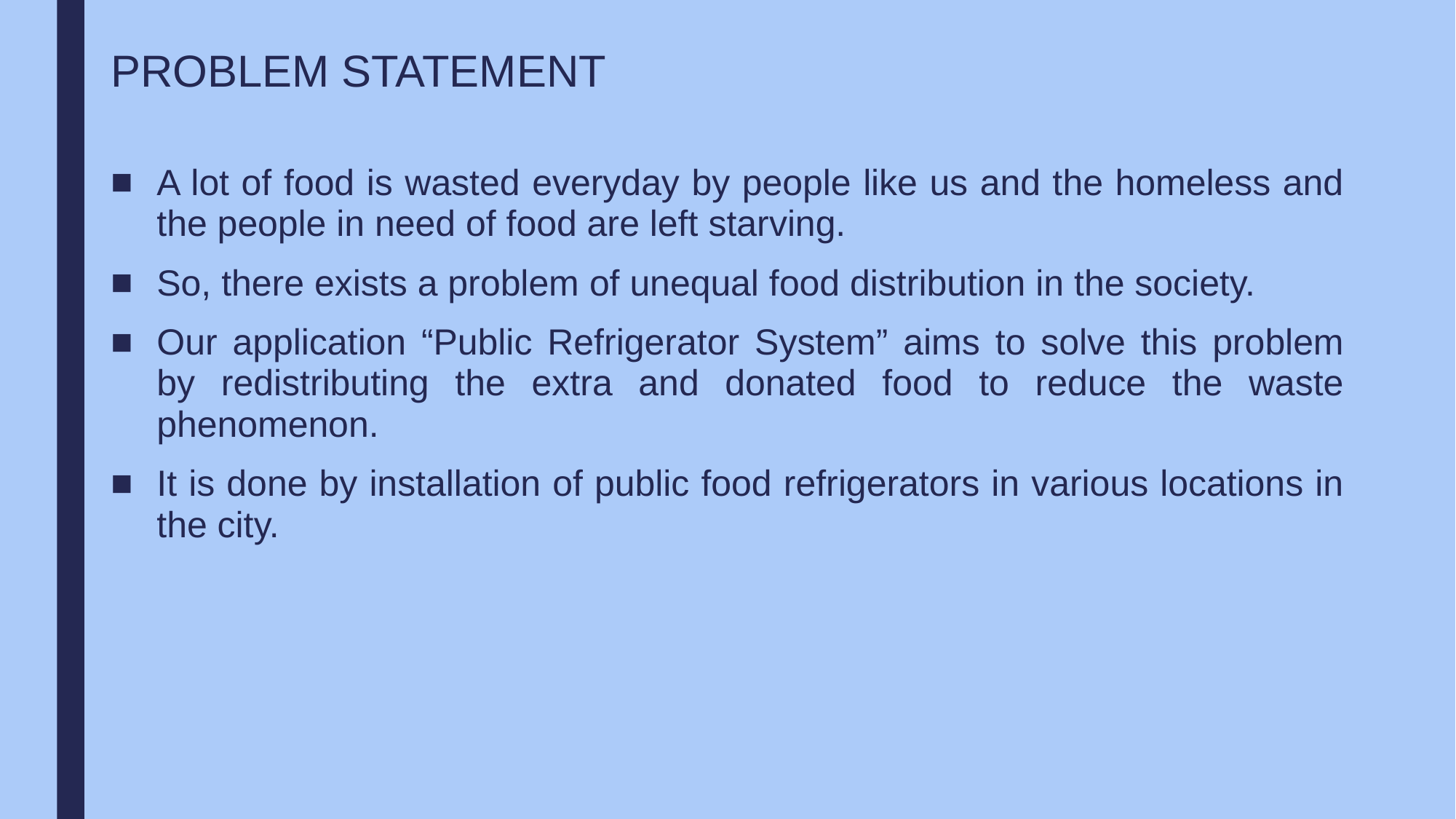

# PROBLEM STATEMENT
A lot of food is wasted everyday by people like us and the homeless and the people in need of food are left starving.
So, there exists a problem of unequal food distribution in the society.
Our application “Public Refrigerator System” aims to solve this problem by redistributing the extra and donated food to reduce the waste phenomenon.
It is done by installation of public food refrigerators in various locations in the city.